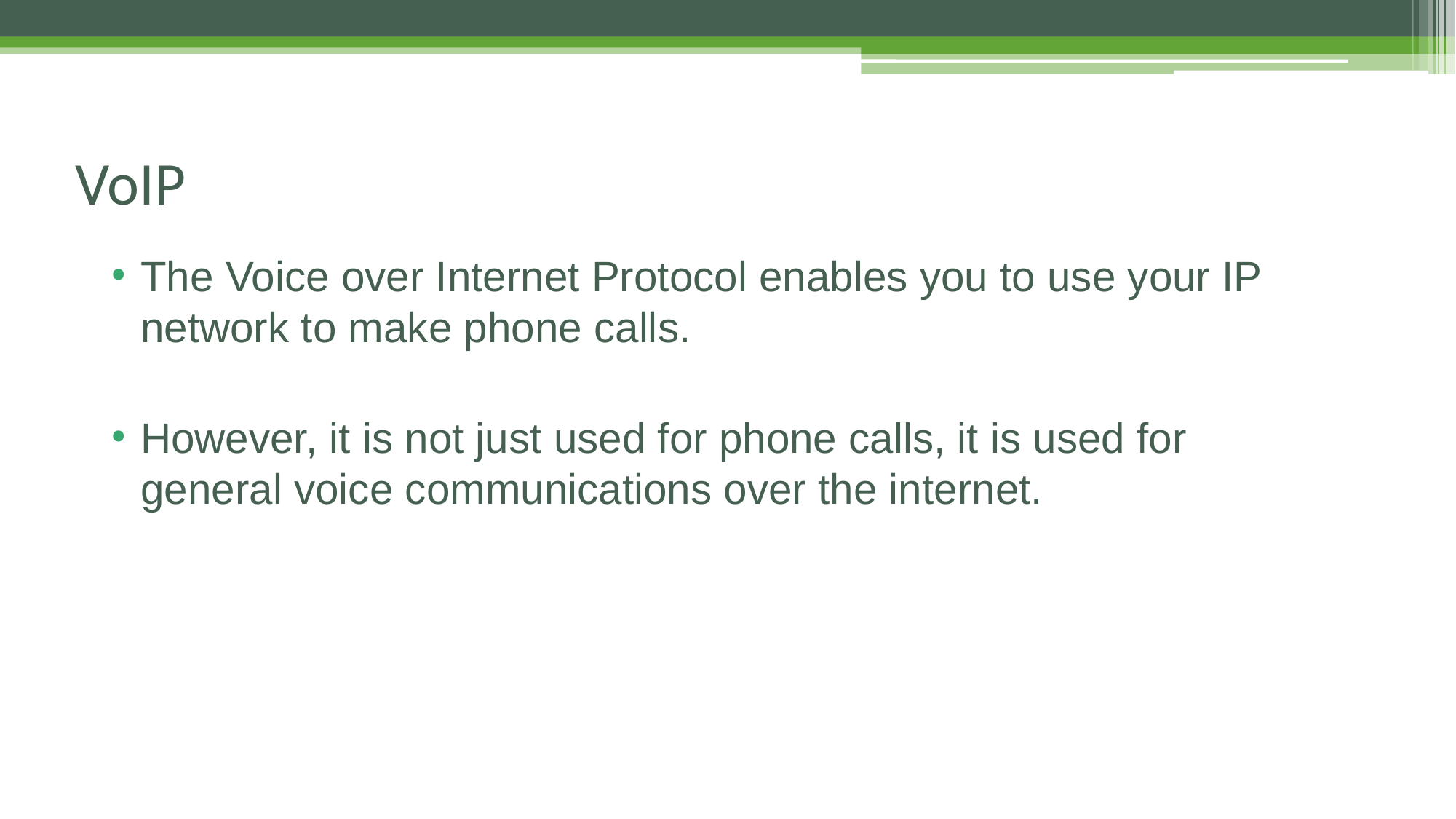

# VoIP
The Voice over Internet Protocol enables you to use your IP network to make phone calls.

However, it is not just used for phone calls, it is used for general voice communications over the internet.